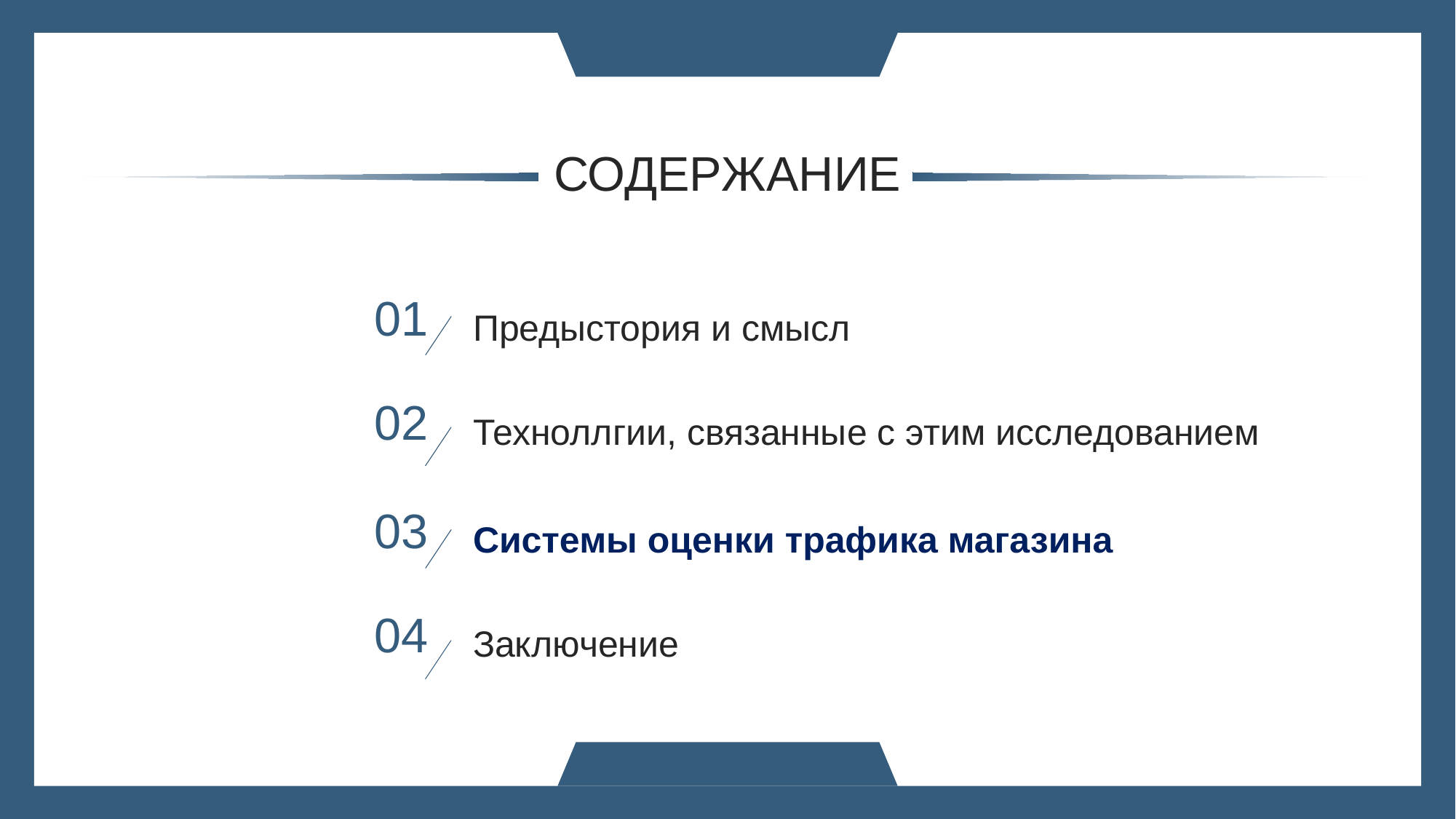

СОДЕРЖАНИЕ

01
Предыстория и смысл
02
Техноллгии, связанные с этим исследованием
03
Системы оценки трафика магазина
04
Заключение